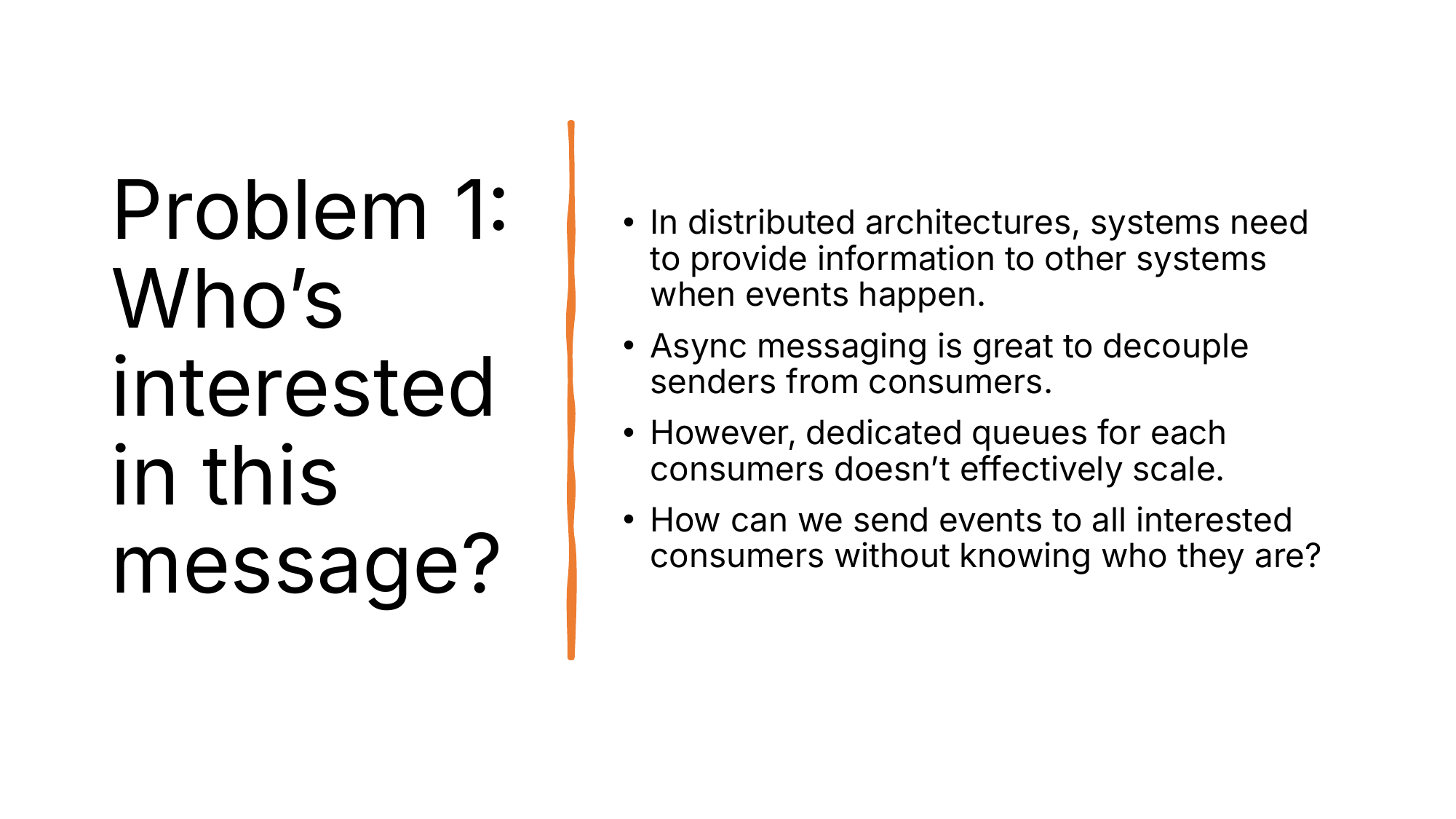

# Problem 1: Who’s interested in this message?
In distributed architectures, systems need to provide information to other systems when events happen.
Async messaging is great to decouple senders from consumers.
However, dedicated queues for each consumers doesn’t effectively scale.
How can we send events to all interested consumers without knowing who they are?